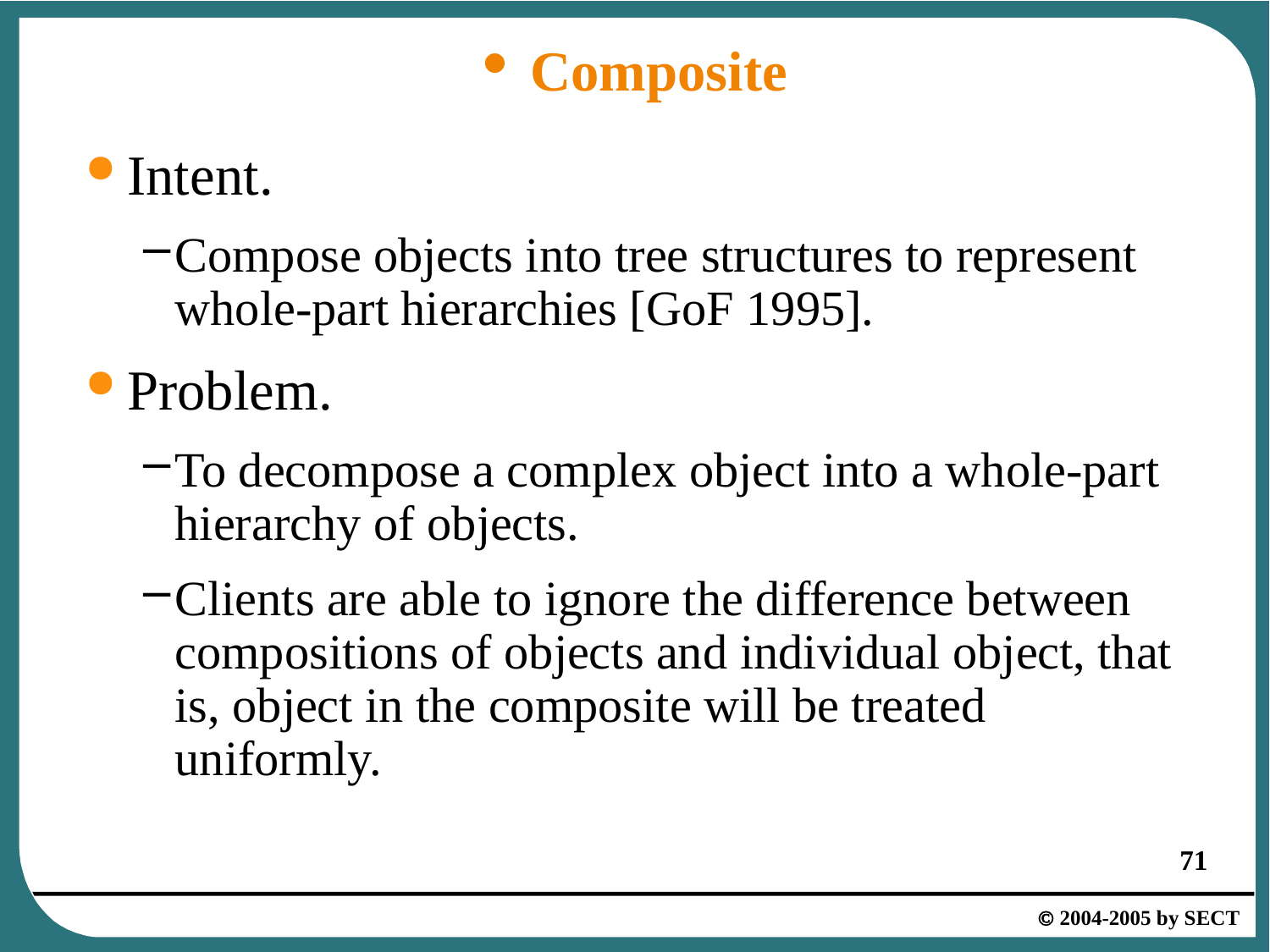

# Composite
Intent.
Compose objects into tree structures to represent whole-part hierarchies [GoF 1995].
Problem.
To decompose a complex object into a whole-part hierarchy of objects.
Clients are able to ignore the difference between compositions of objects and individual object, that is, object in the composite will be treated uniformly.